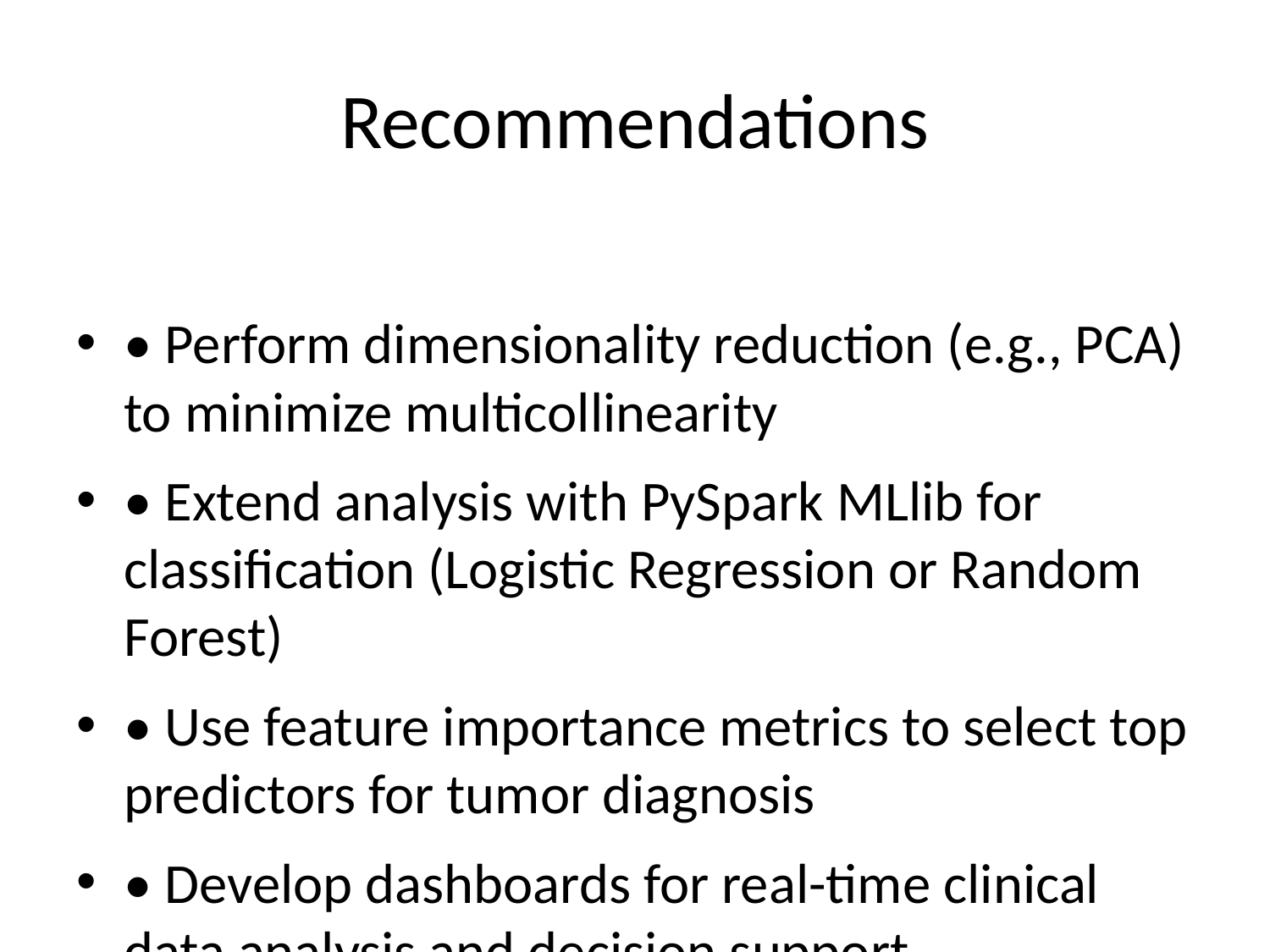

# Recommendations

• Perform dimensionality reduction (e.g., PCA) to minimize multicollinearity
• Extend analysis with PySpark MLlib for classification (Logistic Regression or Random Forest)
• Use feature importance metrics to select top predictors for tumor diagnosis
• Develop dashboards for real-time clinical data analysis and decision support